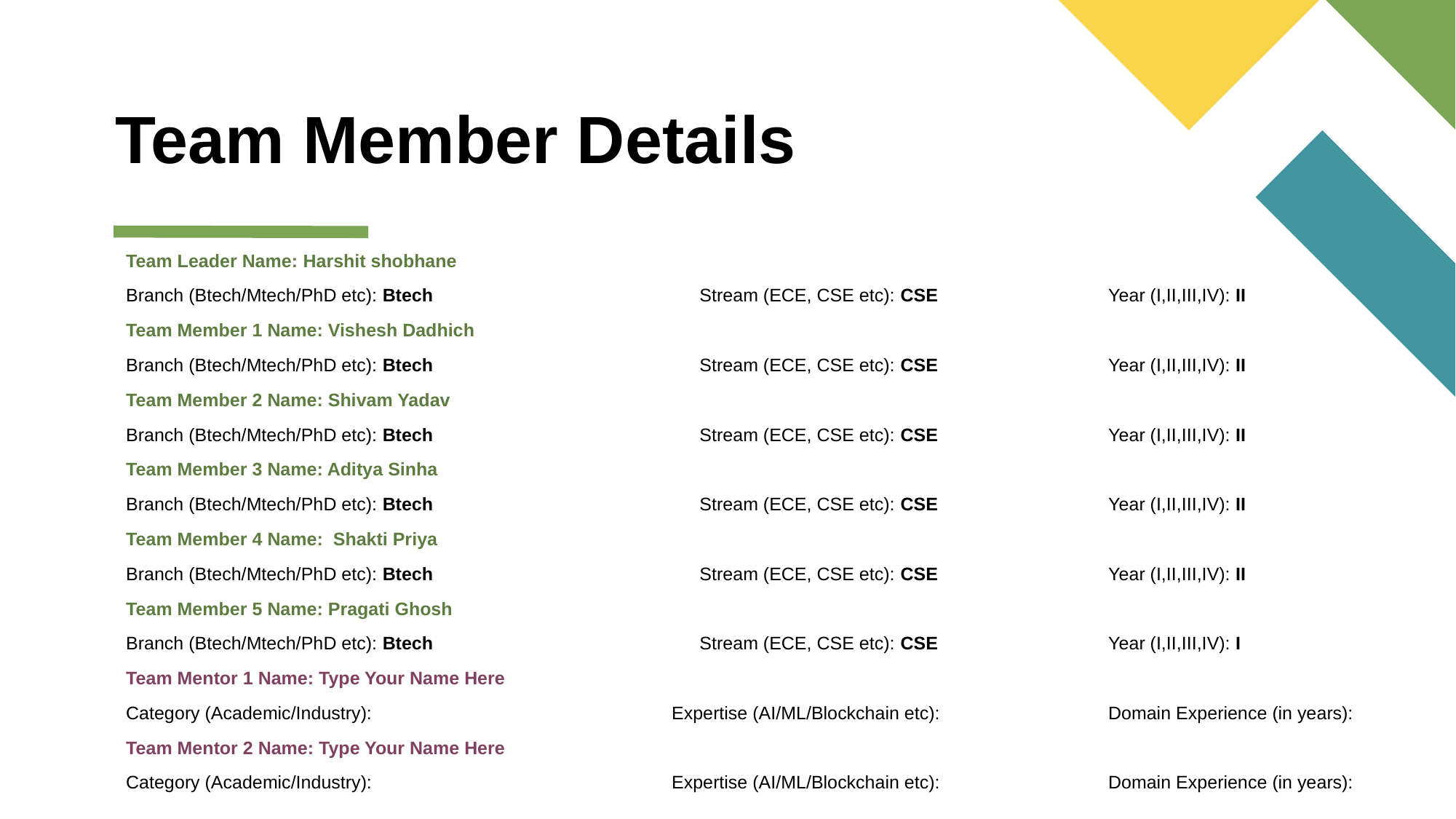

# Team Member Details
Team Leader Name: Harshit shobhane
Branch (Btech/Mtech/PhD etc): Btech		                           Stream (ECE, CSE etc): CSE		Year (I,II,III,IV): II
Team Member 1 Name: Vishesh Dadhich
Branch (Btech/Mtech/PhD etc): Btech		                           Stream (ECE, CSE etc): CSE		Year (I,II,III,IV): II
Team Member 2 Name: Shivam Yadav
Branch (Btech/Mtech/PhD etc): Btech		                           Stream (ECE, CSE etc): CSE		Year (I,II,III,IV): II
Team Member 3 Name: Aditya Sinha
Branch (Btech/Mtech/PhD etc): Btech		                           Stream (ECE, CSE etc): CSE		Year (I,II,III,IV): II
Team Member 4 Name:  Shakti Priya
Branch (Btech/Mtech/PhD etc): Btech		                           Stream (ECE, CSE etc): CSE		Year (I,II,III,IV): II
Team Member 5 Name: Pragati Ghosh
Branch (Btech/Mtech/PhD etc): Btech		                           Stream (ECE, CSE etc): CSE		Year (I,II,III,IV): I
Team Mentor 1 Name: Type Your Name Here
Category (Academic/Industry): 			Expertise (AI/ML/Blockchain etc): 		Domain Experience (in years):
Team Mentor 2 Name: Type Your Name Here
Category (Academic/Industry):		 	Expertise (AI/ML/Blockchain etc): 		Domain Experience (in years):